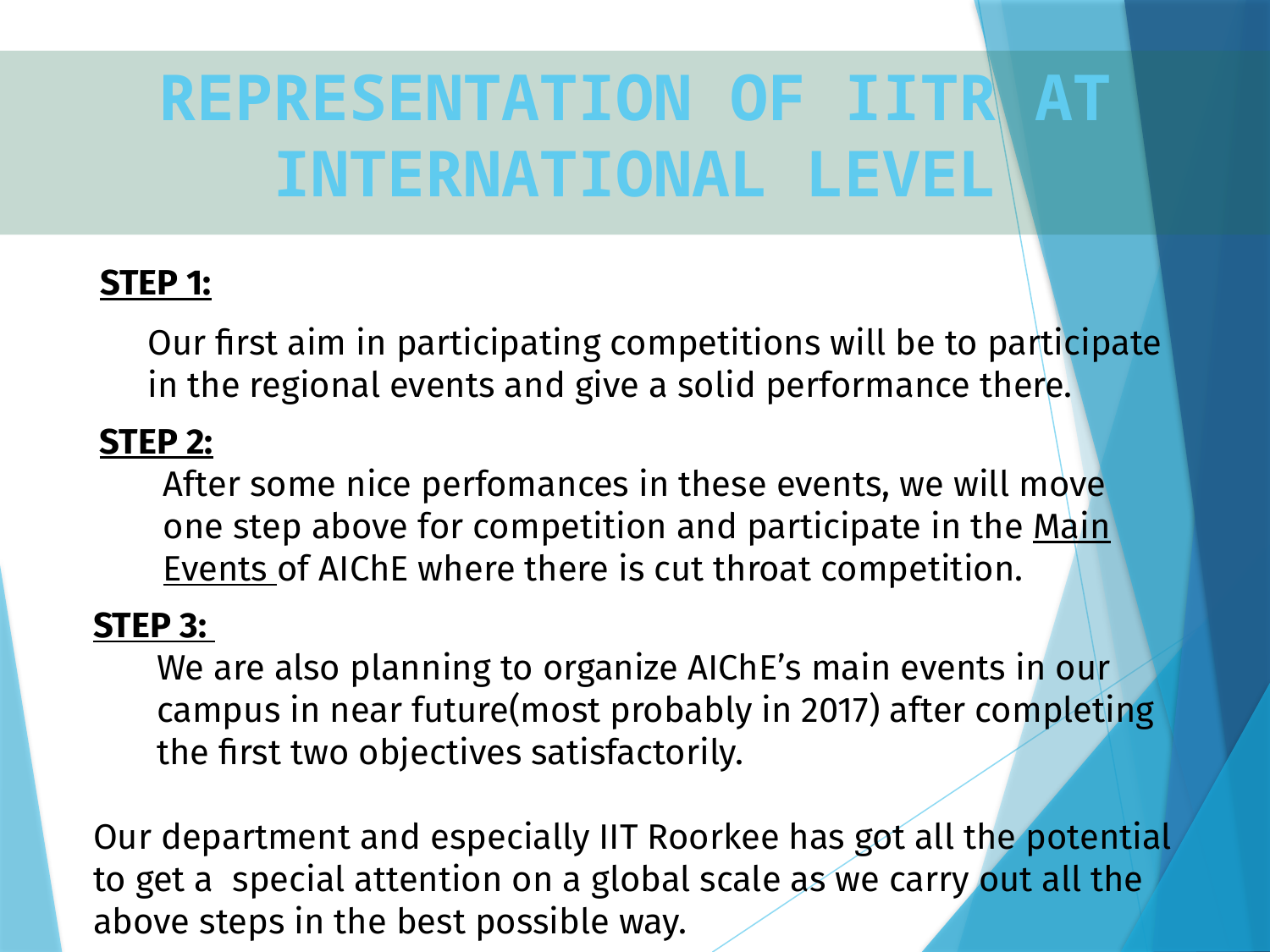

# REPRESENTATION OF IITR AT INTERNATIONAL LEVEL
STEP 1:
Our first aim in participating competitions will be to participate in the regional events and give a solid performance there.

STEP 2:
After some nice perfomances in these events, we will move one step above for competition and participate in the Main Events of AIChE where there is cut throat competition.
STEP 3:
We are also planning to organize AIChE’s main events in our campus in near future(most probably in 2017) after completing the first two objectives satisfactorily.

Our department and especially IIT Roorkee has got all the potential to get a  special attention on a global scale as we carry out all the above steps in the best possible way.